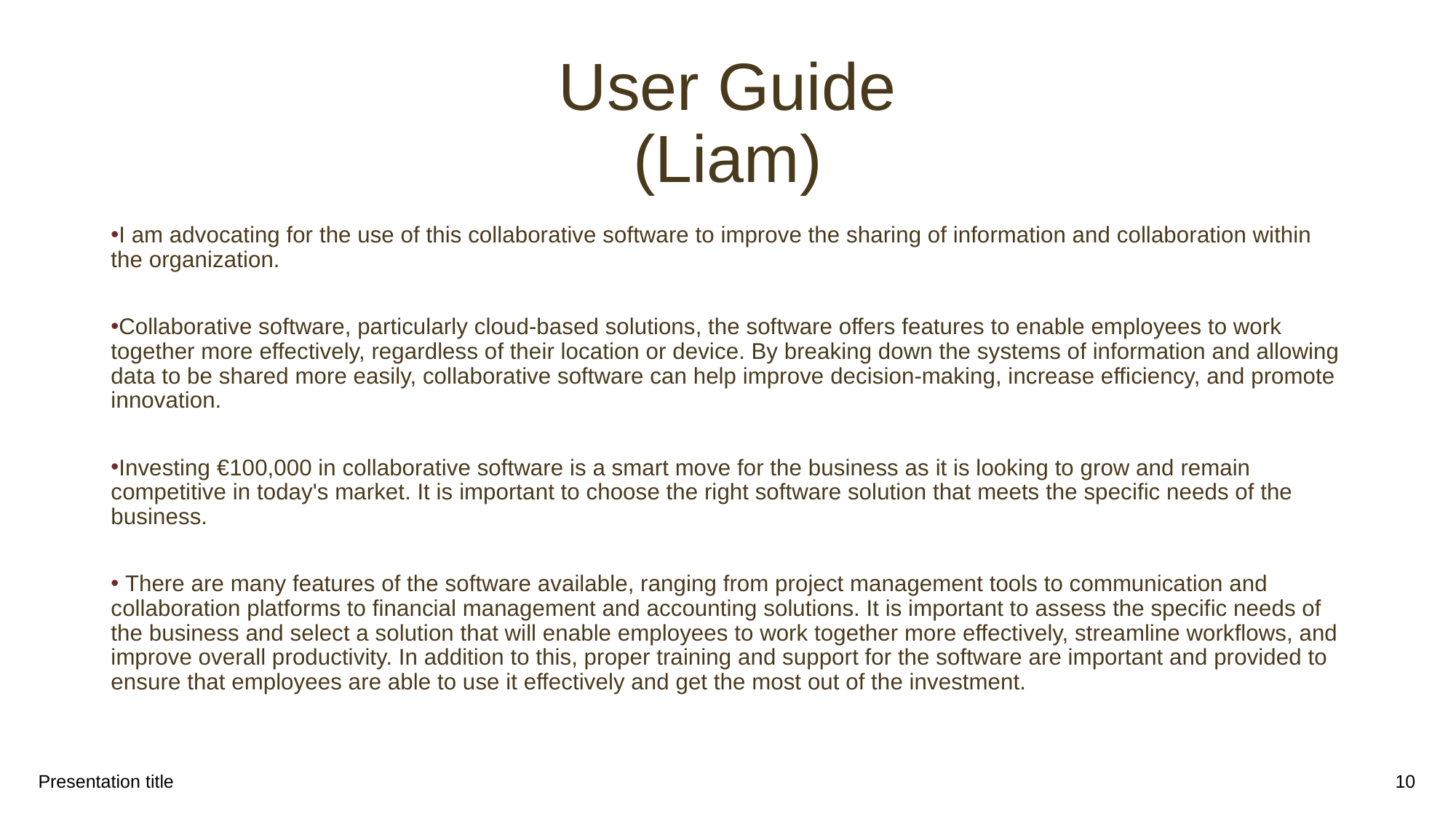

# User Guide (Liam)
I am advocating for the use of this collaborative software to improve the sharing of information and collaboration within the organization.

Collaborative software, particularly cloud-based solutions, the software offers features to enable employees to work together more effectively, regardless of their location or device. By breaking down the systems of information and allowing data to be shared more easily, collaborative software can help improve decision-making, increase efficiency, and promote innovation.

Investing €100,000 in collaborative software is a smart move for the business as it is looking to grow and remain competitive in today's market. It is important to choose the right software solution that meets the specific needs of the business.

 There are many features of the software available, ranging from project management tools to communication and collaboration platforms to financial management and accounting solutions. It is important to assess the specific needs of the business and select a solution that will enable employees to work together more effectively, streamline workflows, and improve overall productivity. In addition to this, proper training and support for the software are important and provided to ensure that employees are able to use it effectively and get the most out of the investment.
Presentation title
10